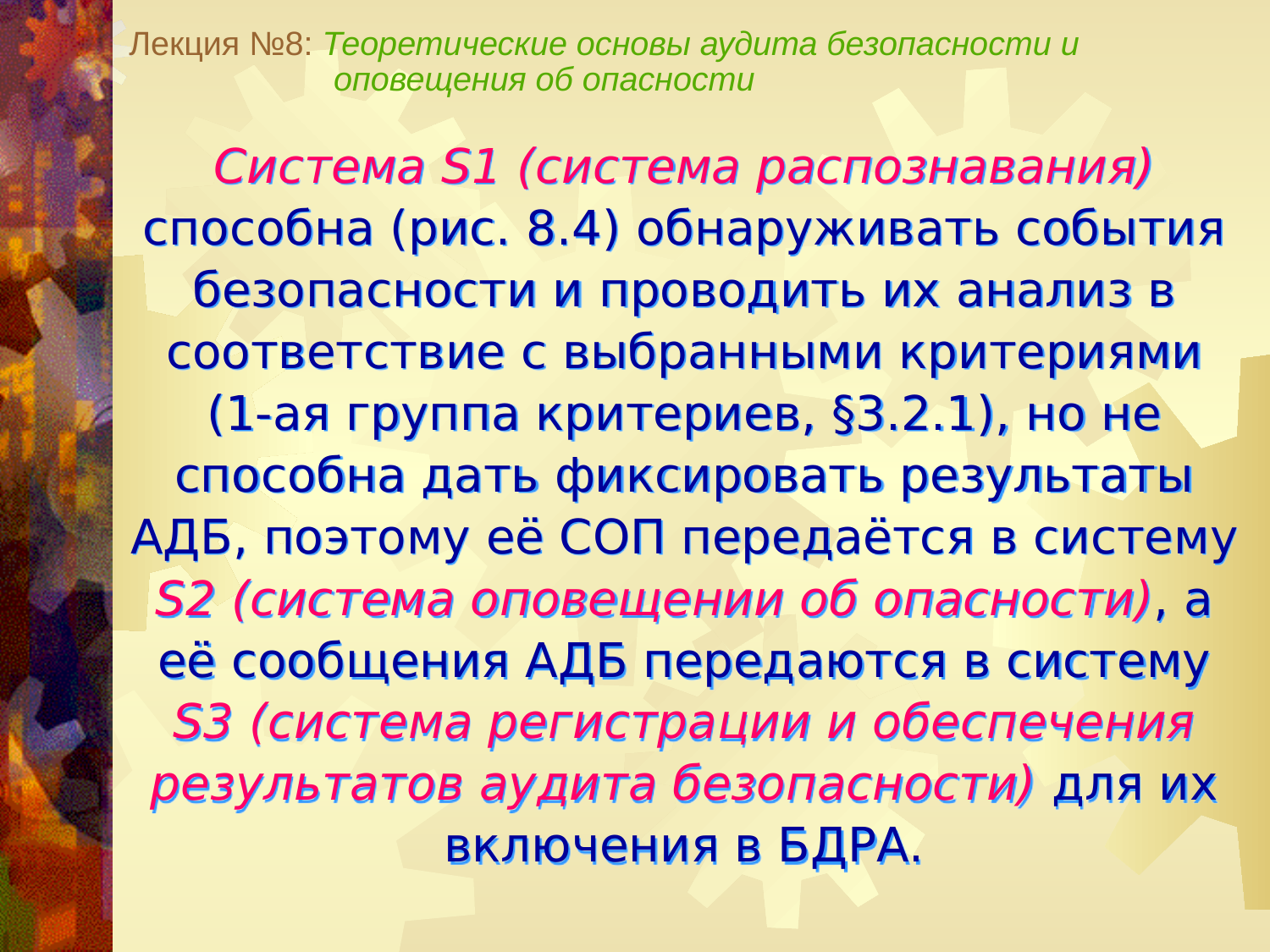

Лекция №8: Теоретические основы аудита безопасности и
                        оповещения об опасности
Система S1 (система распознавания) способна (рис. 8.4) обнаруживать события безопасности и проводить их анализ в соответствие с выбранными критериями (1-ая группа критериев, §3.2.1), но не способна дать фиксировать результаты АДБ, поэтому её СОП передаётся в систему S2 (система оповещении об опасности), а её сообщения АДБ передаются в систему S3 (система регистрации и обеспечения результатов аудита безопасности) для их включения в БДРА.